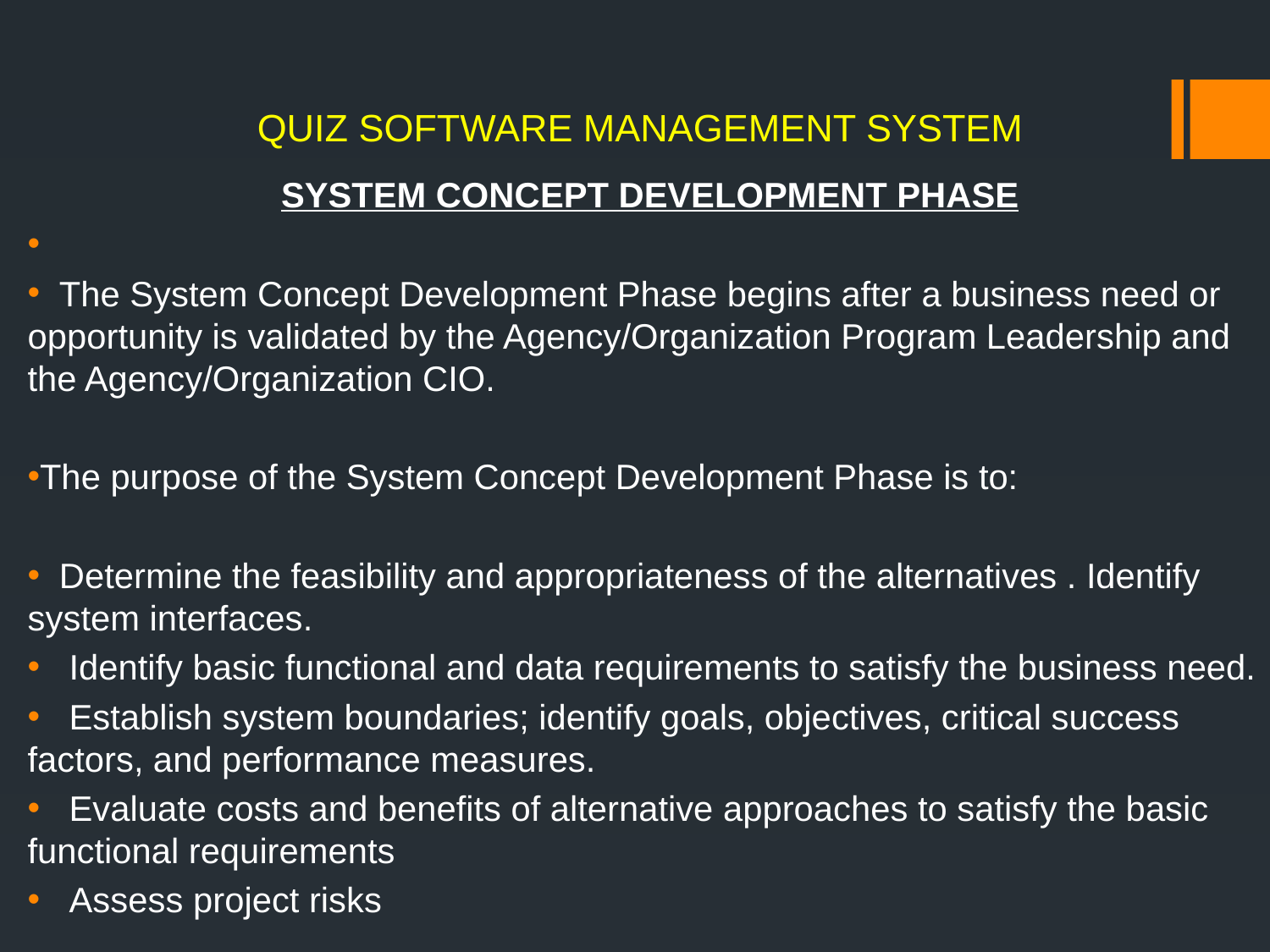

# QUIZ SOFTWARE MANAGEMENT SYSTEM
SYSTEM CONCEPT DEVELOPMENT PHASE

  The System Concept Development Phase begins after a business need or opportunity is validated by the Agency/Organization Program Leadership and the Agency/Organization CIO.

The purpose of the System Concept Development Phase is to:

  Determine the feasibility and appropriateness of the alternatives . Identify system interfaces.
   Identify basic functional and data requirements to satisfy the business need.
   Establish system boundaries; identify goals, objectives, critical success factors, and performance measures.
   Evaluate costs and benefits of alternative approaches to satisfy the basic functional requirements
   Assess project risks